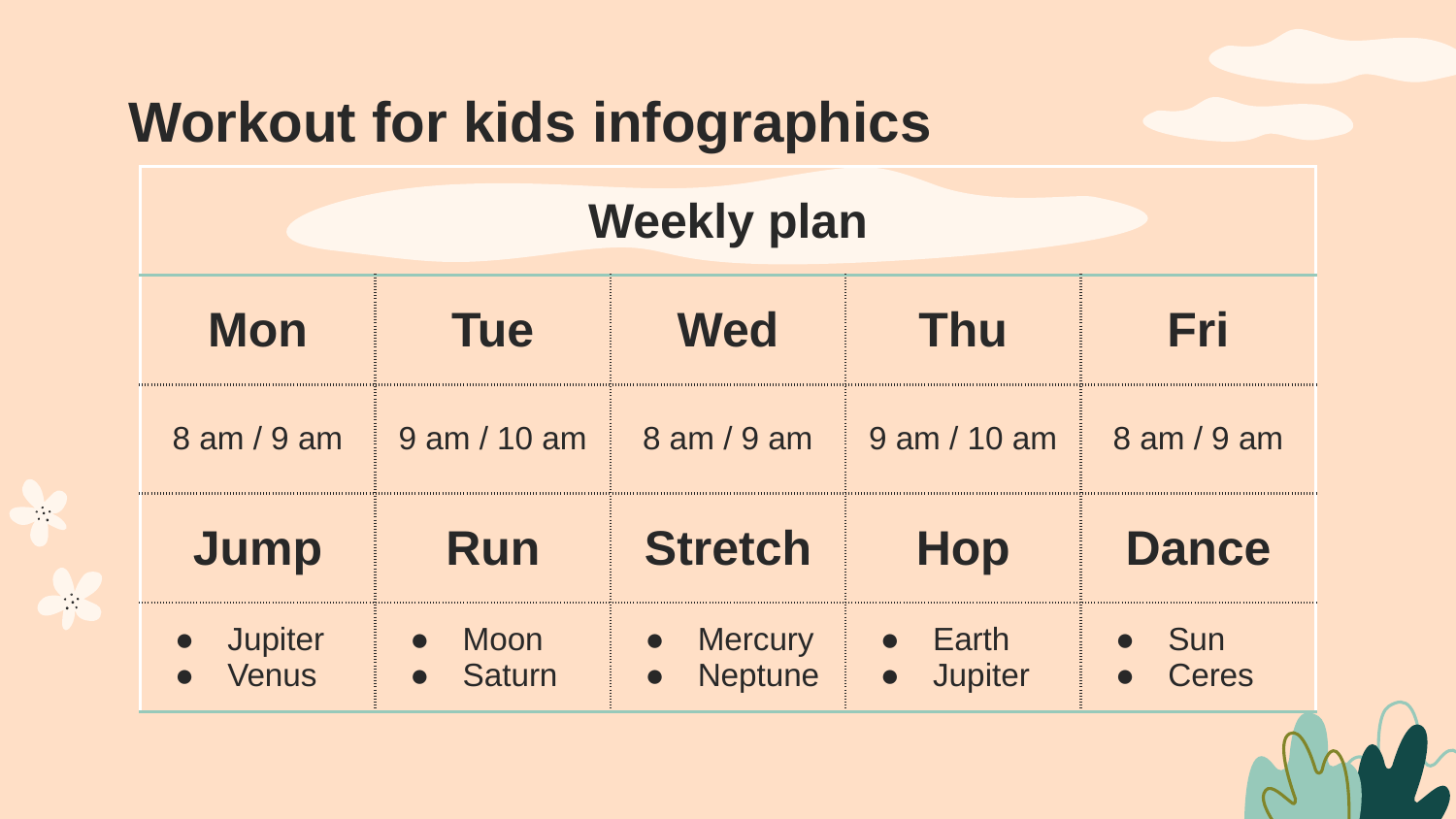

# Workout for kids infographics
| Weekly plan |  |  |  |  |
| --- | --- | --- | --- | --- |
| Mon | Tue | Wed | Thu | Fri |
| 8 am / 9 am | 9 am / 10 am | 8 am / 9 am | 9 am / 10 am | 8 am / 9 am |
| Jump | Run | Stretch | Hop | Dance |
| Jupiter Venus | Moon Saturn | Mercury Neptune | Earth Jupiter | Sun Ceres |